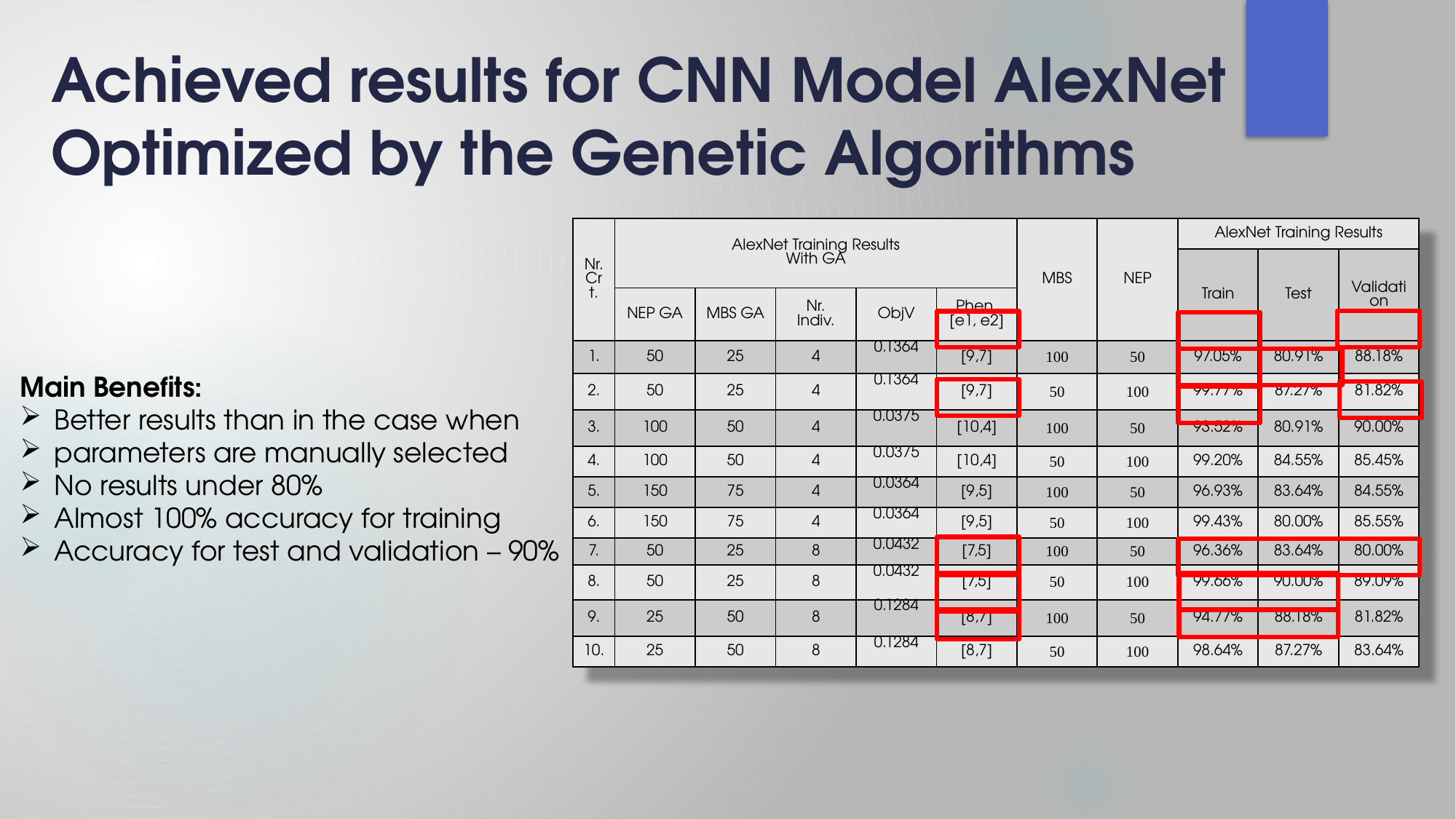

# Achieved results for CNN Model AlexNet Optimized by the Genetic Algorithms
| Nr. Crt. | AlexNet Training Results With GA |  |  |  |  | MBS | NEP | AlexNet Training Results |  |  |
| --- | --- | --- | --- | --- | --- | --- | --- | --- | --- | --- |
|  |  |  |  |  |  |  |  | Train | Test | Validation |
|  | NEP GA | MBS GA | Nr. Indiv. | ObjV | Phen [e1, e2] |  |  |  |  |  |
| 1. | 50 | 25 | 4 | 0.1364 | [9,7] | 100 | 50 | 97.05% | 80.91% | 88.18% |
| 2. | 50 | 25 | 4 | 0.1364 | [9,7] | 50 | 100 | 99.77% | 87.27% | 81.82% |
| 3. | 100 | 50 | 4 | 0.0375 | [10,4] | 100 | 50 | 93.52% | 80.91% | 90.00% |
| 4. | 100 | 50 | 4 | 0.0375 | [10,4] | 50 | 100 | 99.20% | 84.55% | 85.45% |
| 5. | 150 | 75 | 4 | 0.0364 | [9,5] | 100 | 50 | 96.93% | 83.64% | 84.55% |
| 6. | 150 | 75 | 4 | 0.0364 | [9,5] | 50 | 100 | 99.43% | 80.00% | 85.55% |
| 7. | 50 | 25 | 8 | 0.0432 | [7,5] | 100 | 50 | 96.36% | 83.64% | 80.00% |
| 8. | 50 | 25 | 8 | 0.0432 | [7,5] | 50 | 100 | 99.66% | 90.00% | 89.09% |
| 9. | 25 | 50 | 8 | 0.1284 | [8,7] | 100 | 50 | 94.77% | 88.18% | 81.82% |
| 10. | 25 | 50 | 8 | 0.1284 | [8,7] | 50 | 100 | 98.64% | 87.27% | 83.64% |

Main Benefits:
Better results than in the case when
parameters are manually selected
No results under 80%
Almost 100% accuracy for training
Accuracy for test and validation – 90%